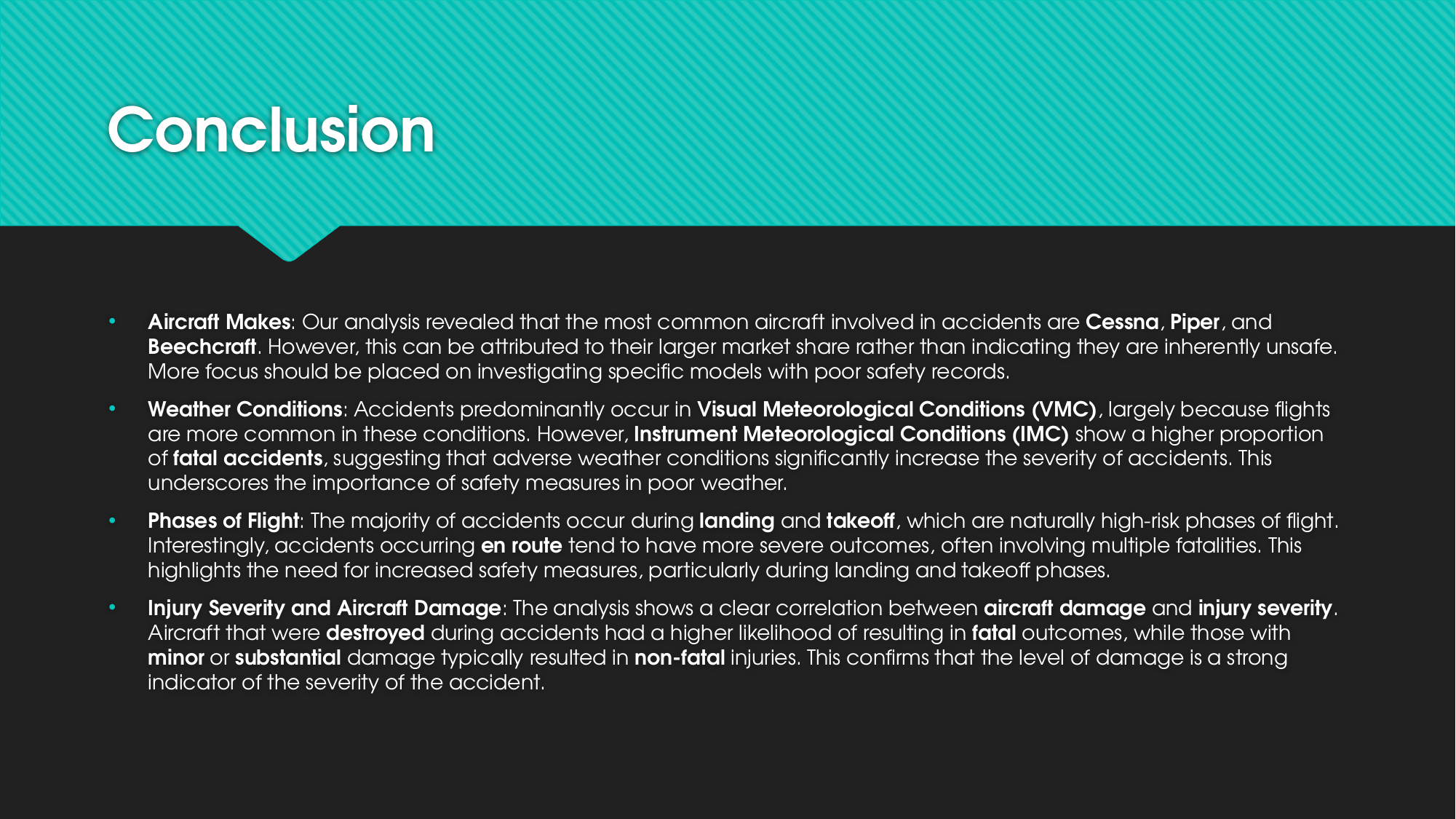

# Conclusion

Aircraft Makes: Our analysis revealed that the most common aircraft involved in accidents are Cessna, Piper, and Beechcraft. However, this can be attributed to their larger market share rather than indicating they are inherently unsafe. More focus should be placed on investigating specific models with poor safety records.
Weather Conditions: Accidents predominantly occur in Visual Meteorological Conditions (VMC), largely because flights are more common in these conditions. However, Instrument Meteorological Conditions (IMC) show a higher proportion of fatal accidents, suggesting that adverse weather conditions significantly increase the severity of accidents. This underscores the importance of safety measures in poor weather.
Phases of Flight: The majority of accidents occur during landing and takeoff, which are naturally high-risk phases of flight. Interestingly, accidents occurring en route tend to have more severe outcomes, often involving multiple fatalities. This highlights the need for increased safety measures, particularly during landing and takeoff phases.
Injury Severity and Aircraft Damage: The analysis shows a clear correlation between aircraft damage and injury severity. Aircraft that were destroyed during accidents had a higher likelihood of resulting in fatal outcomes, while those with minor or substantial damage typically resulted in non-fatal injuries. This confirms that the level of damage is a strong indicator of the severity of the accident.